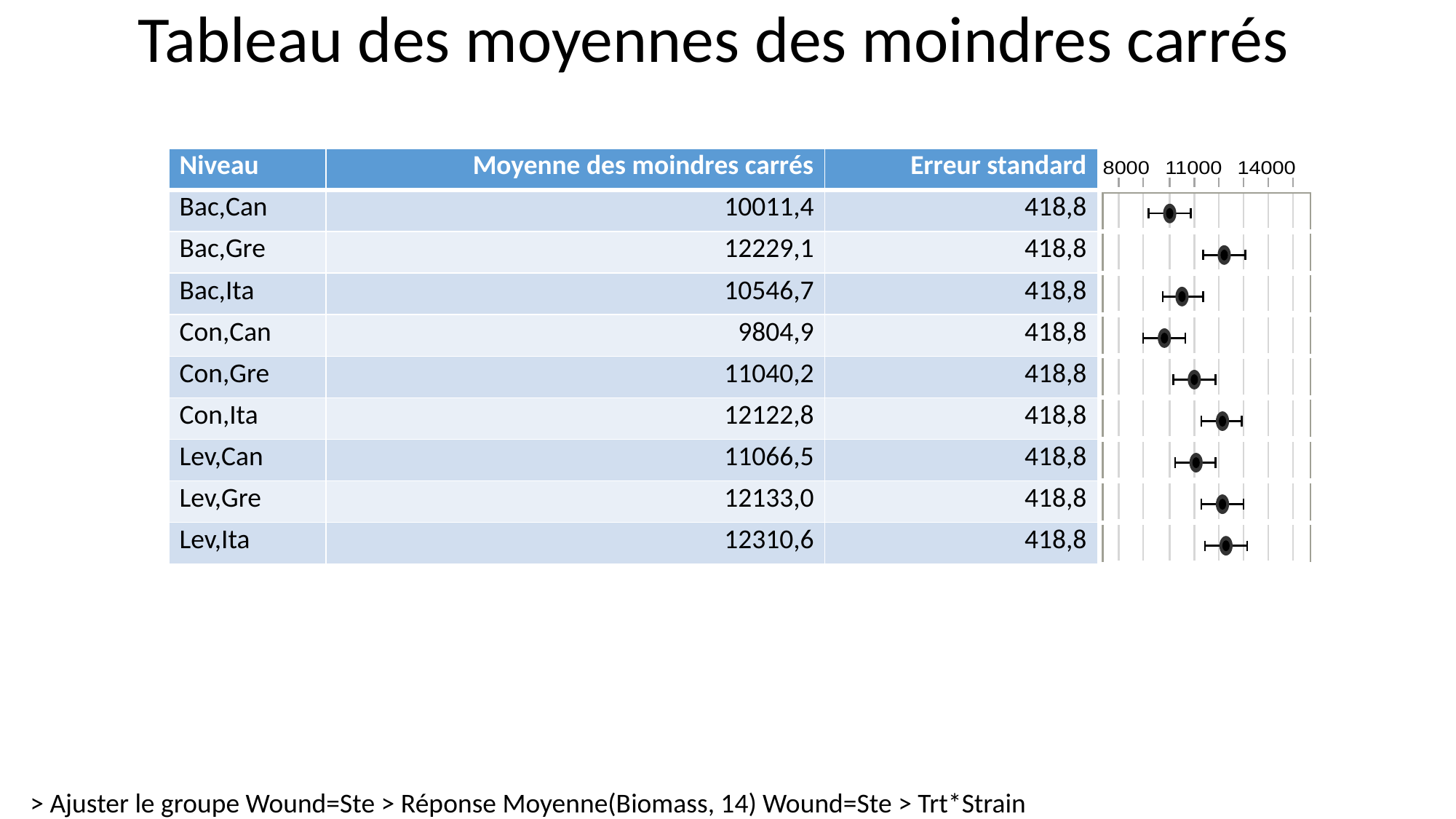

# Tableau des moyennes des moindres carrés
| Niveau | Moyenne des moindres carrés | Erreur standard |  |
| --- | --- | --- | --- |
| Bac,Can | 10011,4 | 418,8 |  |
| Bac,Gre | 12229,1 | 418,8 |  |
| Bac,Ita | 10546,7 | 418,8 |  |
| Con,Can | 9804,9 | 418,8 |  |
| Con,Gre | 11040,2 | 418,8 |  |
| Con,Ita | 12122,8 | 418,8 |  |
| Lev,Can | 11066,5 | 418,8 |  |
| Lev,Gre | 12133,0 | 418,8 |  |
| Lev,Ita | 12310,6 | 418,8 |  |
> Ajuster le groupe Wound=Ste > Réponse Moyenne(Biomass, 14) Wound=Ste > Trt*Strain